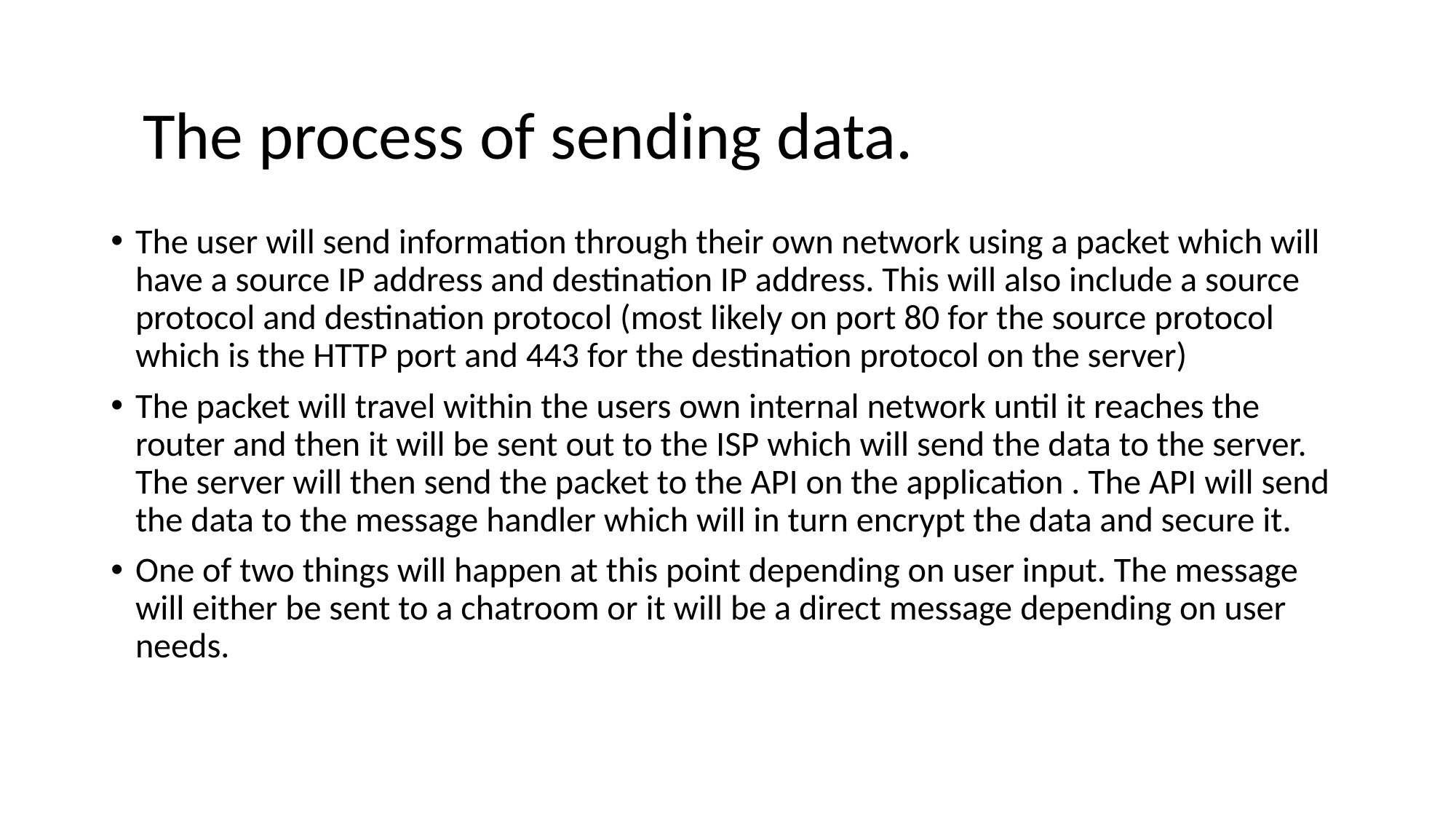

# The process of sending data.
The user will send information through their own network using a packet which will have a source IP address and destination IP address. This will also include a source protocol and destination protocol (most likely on port 80 for the source protocol which is the HTTP port and 443 for the destination protocol on the server)
The packet will travel within the users own internal network until it reaches the router and then it will be sent out to the ISP which will send the data to the server. The server will then send the packet to the API on the application . The API will send the data to the message handler which will in turn encrypt the data and secure it.
One of two things will happen at this point depending on user input. The message will either be sent to a chatroom or it will be a direct message depending on user needs.